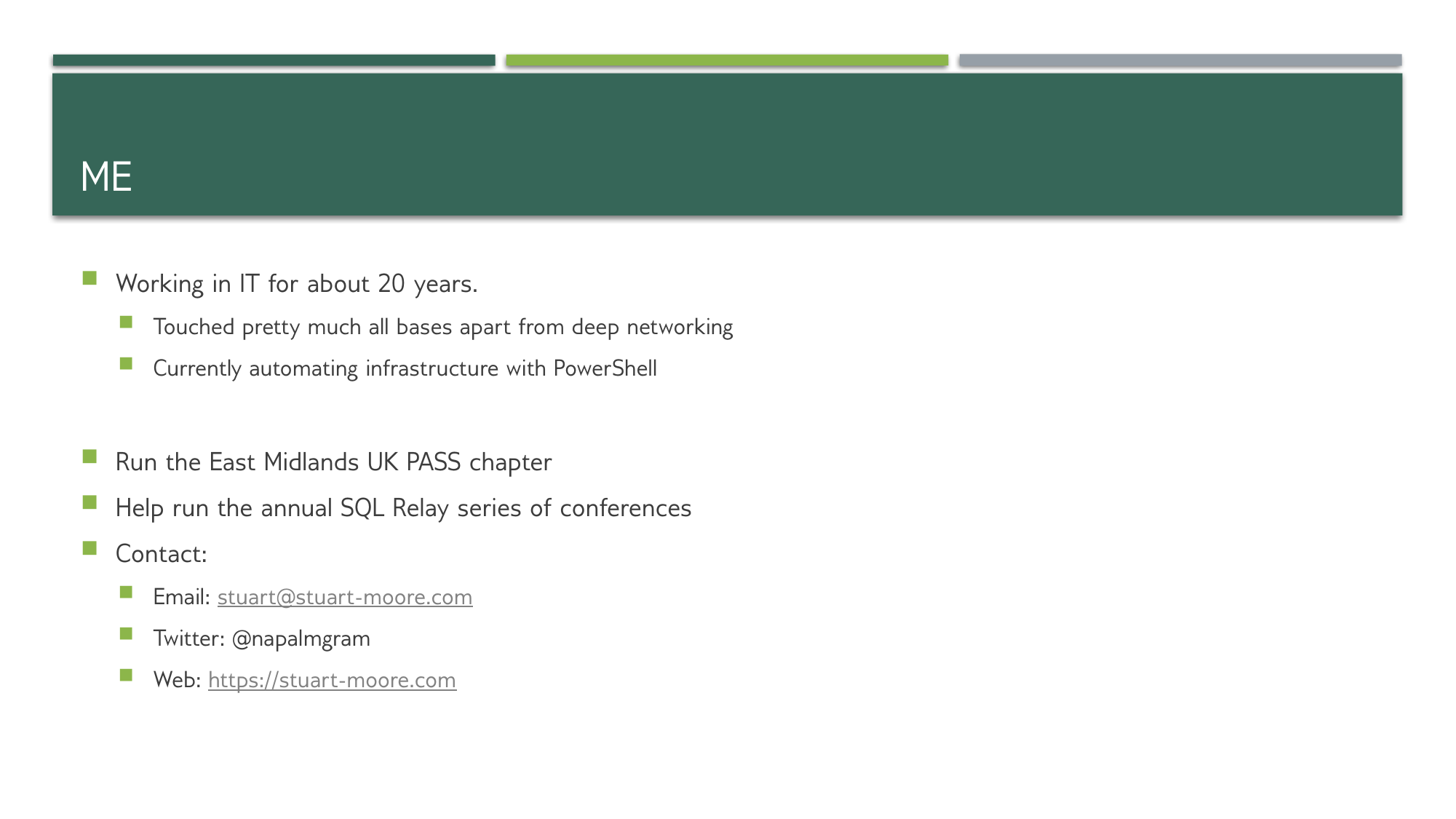

# Me
Working in IT for about 20 years.
Touched pretty much all bases apart from deep networking
Currently automating infrastructure with PowerShell

Run the East Midlands UK PASS chapter
Help run the annual SQL Relay series of conferences
Contact:
Email: stuart@stuart-moore.com
Twitter: @napalmgram
Web: https://stuart-moore.com